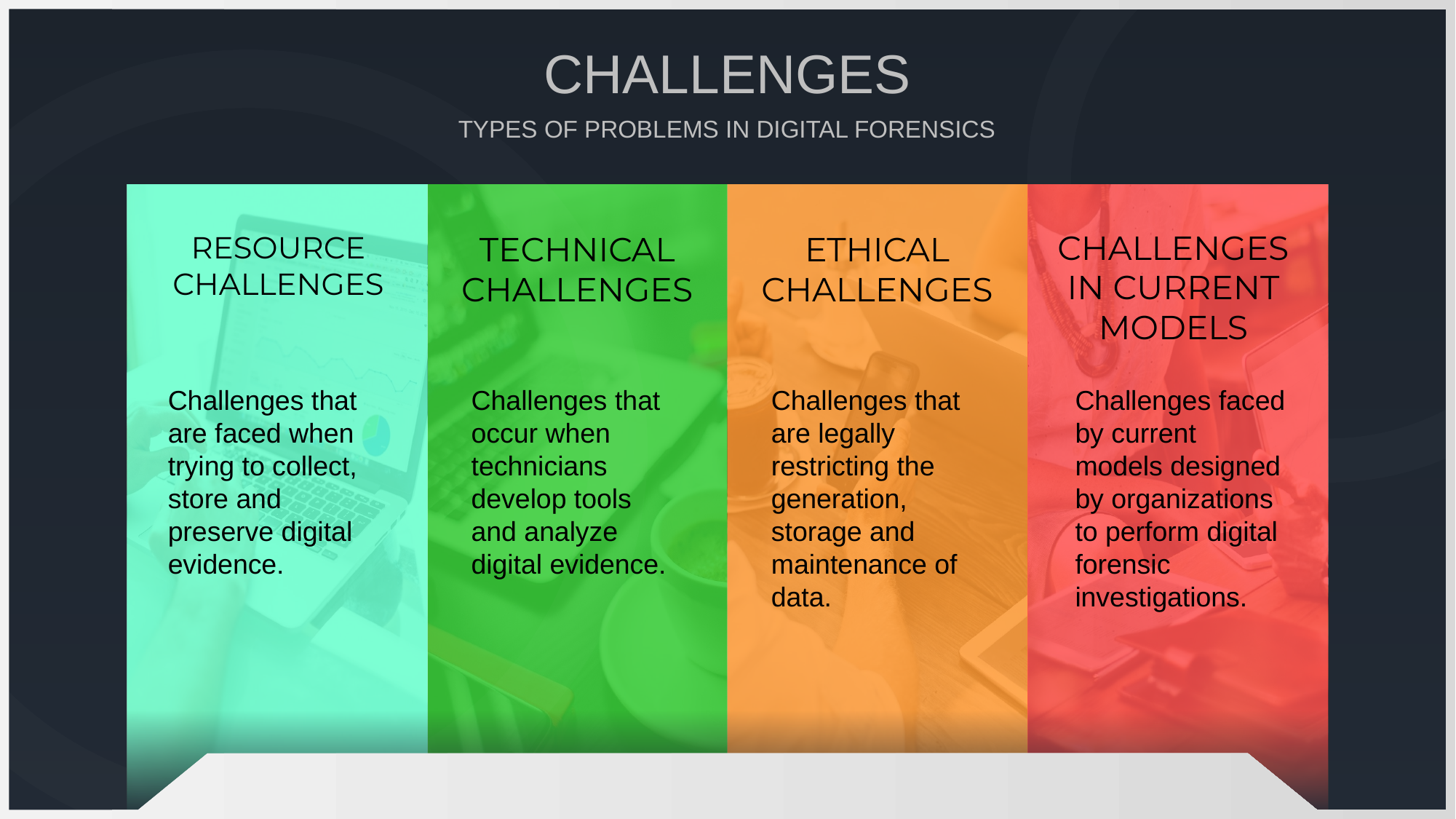

CHALLENGES

TYPES OF PROBLEMS IN DIGITAL FORENSICS

CHALLENGES IN CURRENT MODELS
ETHICAL CHALLENGES
RESOURCE
CHALLENGES
TECHNICAL CHALLENGES
Challenges that occur when technicians develop tools and analyze digital evidence.

Challenges that are legally restricting the generation, storage and maintenance of data.

Challenges that are faced when trying to collect, store and preserve digital evidence.
Challenges faced by current models designed by organizations to perform digital forensic investigations.